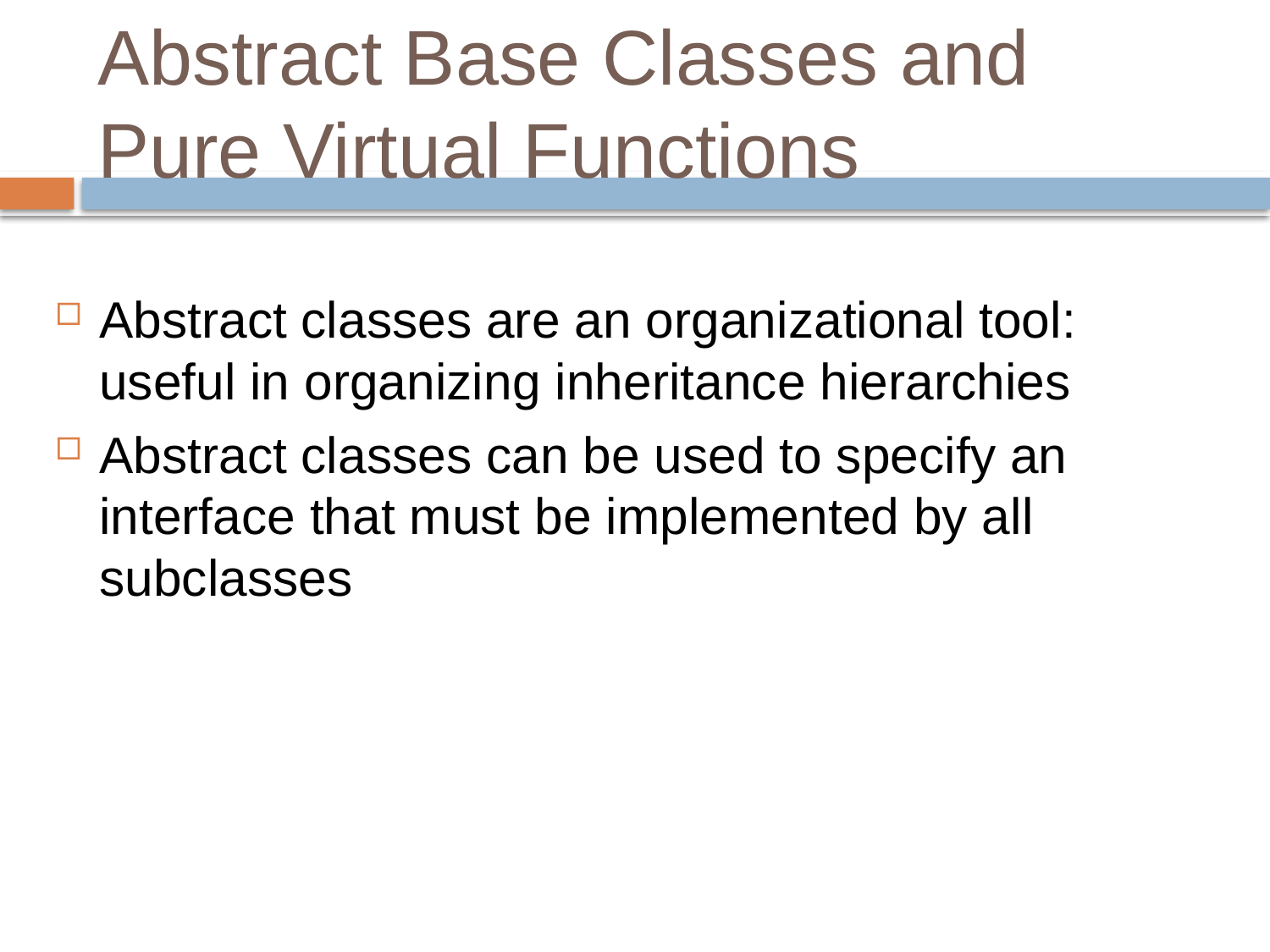

# Abstract Base Classes and Pure Virtual Functions
Abstract classes are an organizational tool: useful in organizing inheritance hierarchies
Abstract classes can be used to specify an interface that must be implemented by all subclasses
4-20